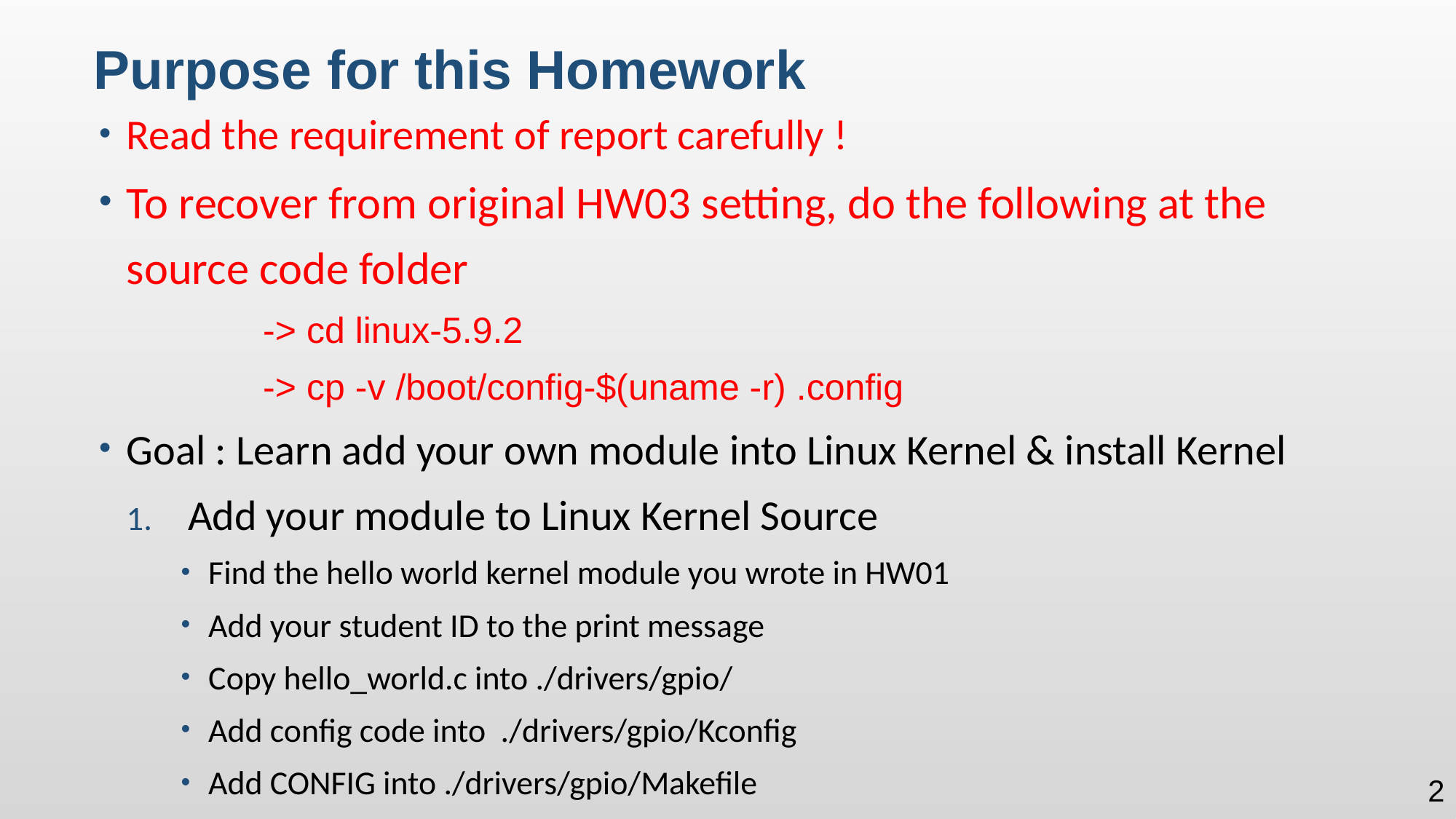

Purpose for this Homework
Read the requirement of report carefully !
To recover from original HW03 setting, do the following at the source code folder
	-> cd linux-5.9.2
	-> cp -v /boot/config-$(uname -r) .config
Goal : Learn add your own module into Linux Kernel & install Kernel
Add your module to Linux Kernel Source
Find the hello world kernel module you wrote in HW01
Add your student ID to the print message
Copy hello_world.c into ./drivers/gpio/
Add config code into  ./drivers/gpio/Kconfig
Add CONFIG into ./drivers/gpio/Makefile

2